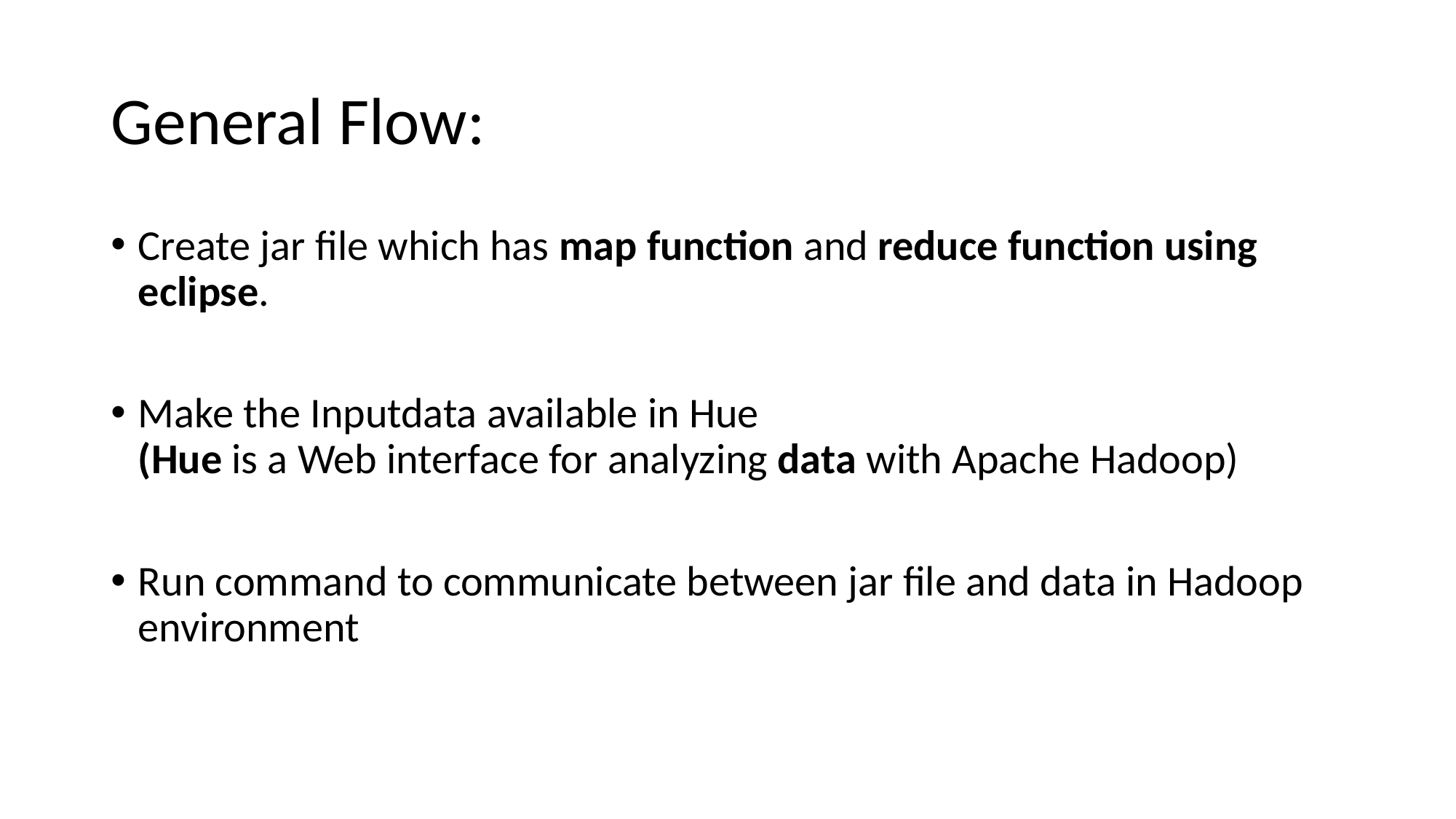

# General Flow:
Create jar file which has map function and reduce function using eclipse.

Make the Inputdata available in Hue
(Hue is a Web interface for analyzing data with Apache Hadoop)

Run command to communicate between jar file and data in Hadoop environment